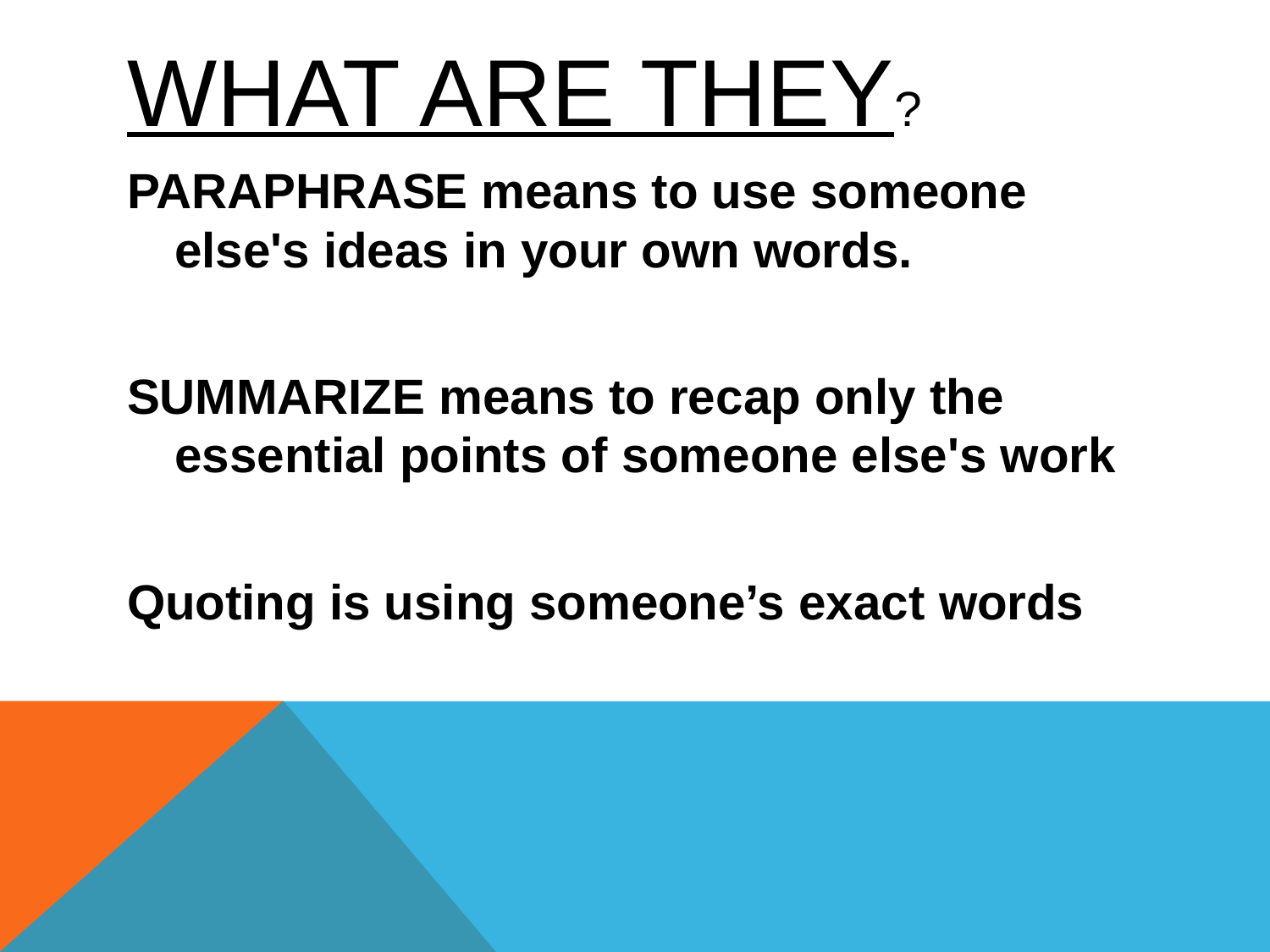

# What are they?
PARAPHRASE means to use someone else's ideas in your own words.

SUMMARIZE means to recap only the essential points of someone else's work

Quoting is using someone’s exact words